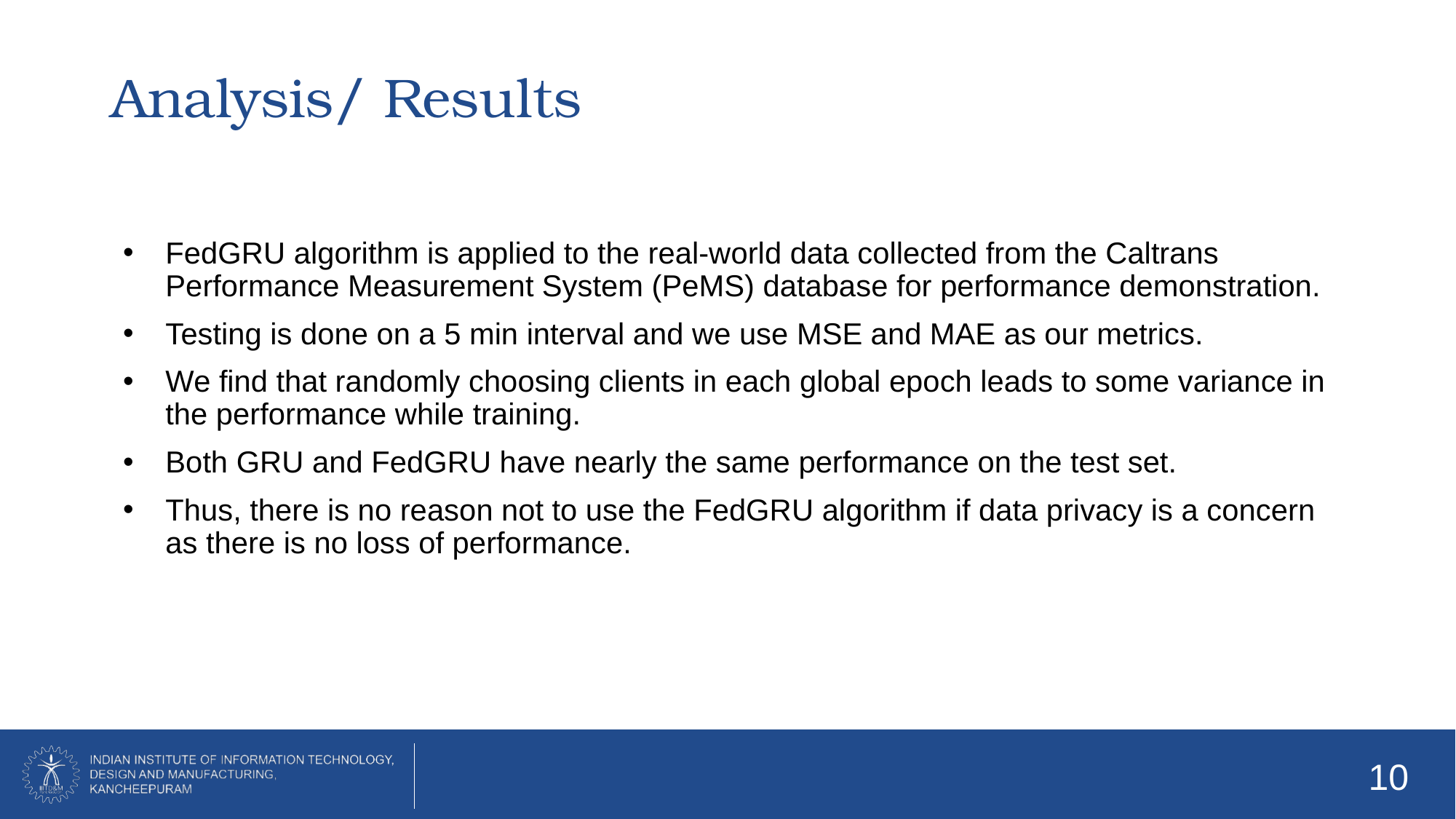

# Analysis/ Results
FedGRU algorithm is applied to the real-world data collected from the Caltrans Performance Measurement System (PeMS) database for performance demonstration.
Testing is done on a 5 min interval and we use MSE and MAE as our metrics.
We find that randomly choosing clients in each global epoch leads to some variance in the performance while training.
Both GRU and FedGRU have nearly the same performance on the test set.
Thus, there is no reason not to use the FedGRU algorithm if data privacy is a concern as there is no loss of performance.

10